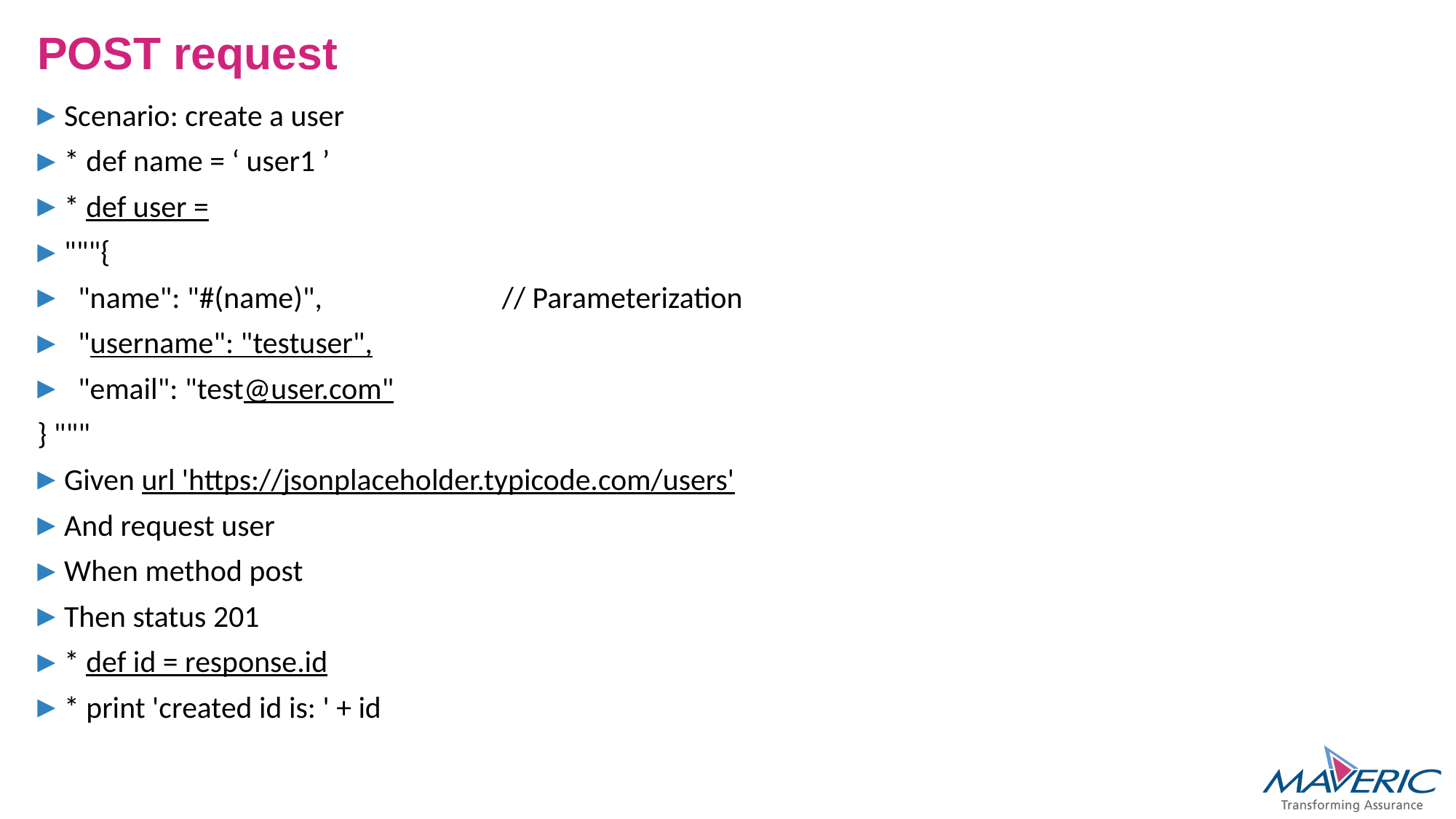

# POST request
Scenario: create a user
* def name = ‘ user1 ’
* def user =
"""{
  "name": "#(name)",                          // Parameterization
  "username": "testuser",
  "email": "test@user.com"
} """
Given url 'https://jsonplaceholder.typicode.com/users'
And request user
When method post
Then status 201
* def id = response.id
* print 'created id is: ' + id